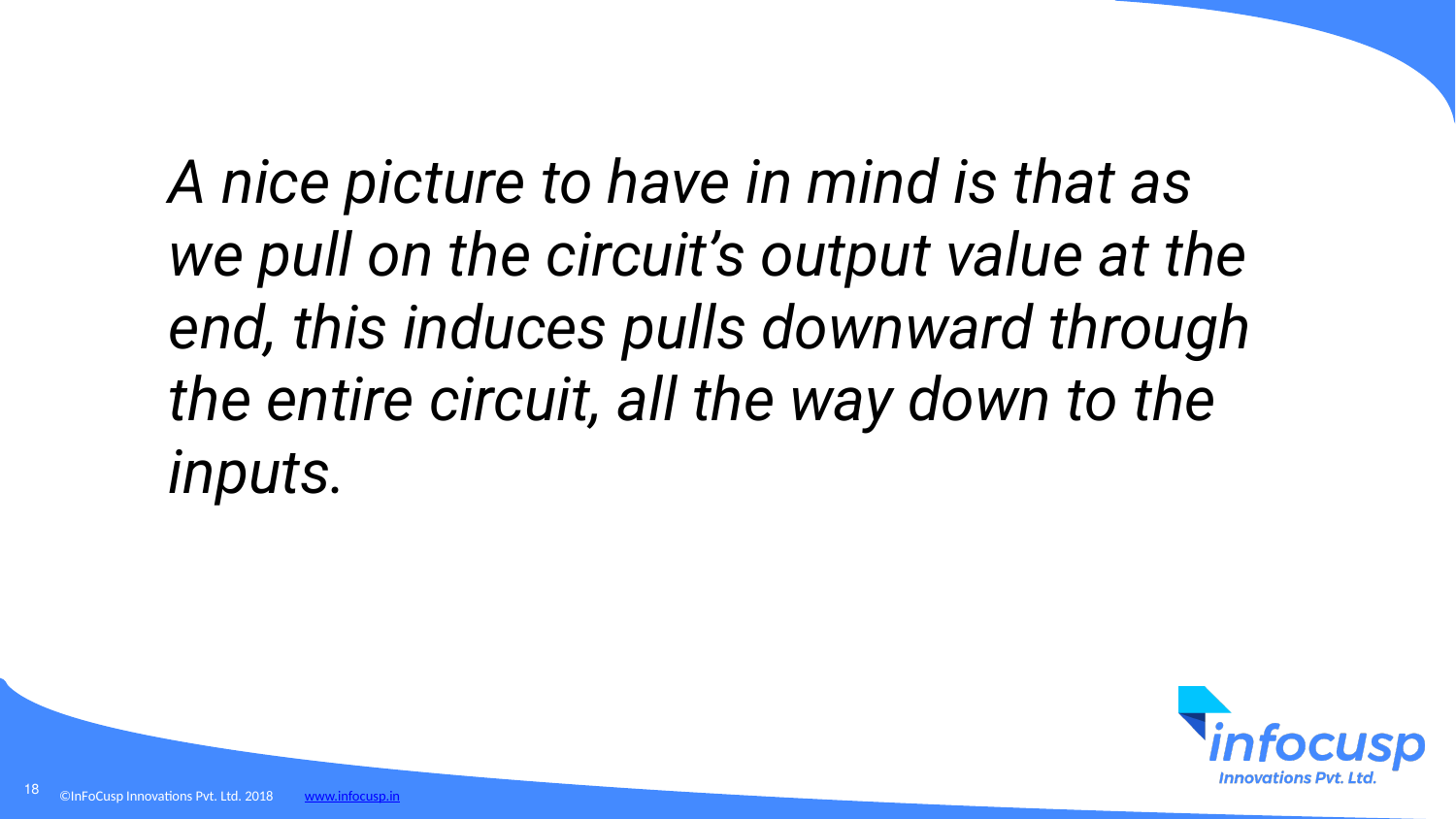

A nice picture to have in mind is that as we pull on the circuit’s output value at the end, this induces pulls downward through the entire circuit, all the way down to the inputs.
18